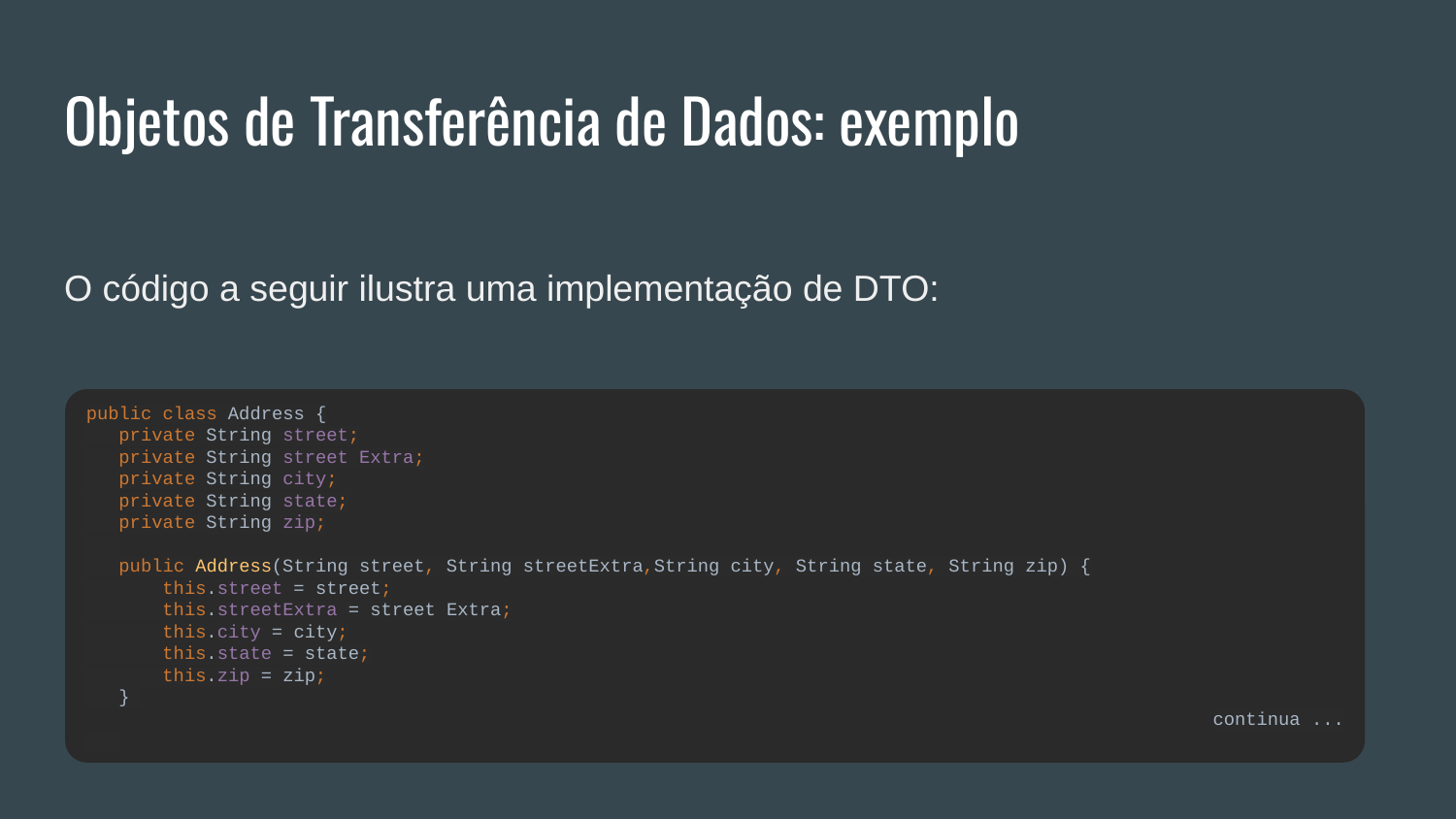

# Objetos de Transferência de Dados: exemplo
O código a seguir ilustra uma implementação de DTO:
public class Address {
   private String street;
   private String street Extra;
   private String city;
   private String state;
   private String zip;

   public Address(String street, String streetExtra,String city, String state, String zip) {
       this.street = street;
       this.streetExtra = street Extra;
       this.city = city;
       this.state = state;
       this.zip = zip;
   }
continua ...